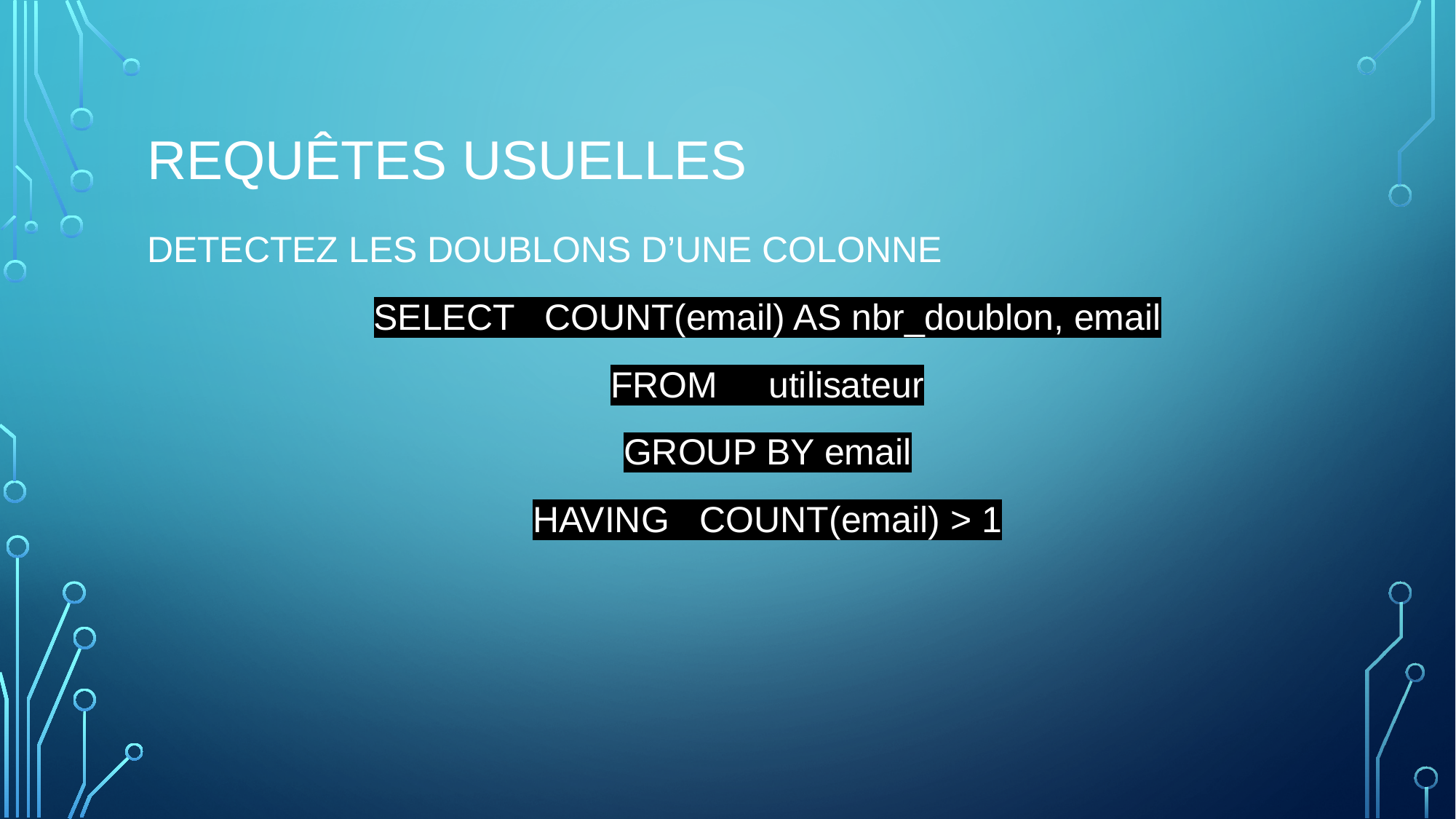

# requêtes usuelles
DETECTEZ LES DOUBLONS D’UNE COLONNE
SELECT   COUNT(email) AS nbr_doublon, email
FROM     utilisateur
GROUP BY email
HAVING   COUNT(email) > 1